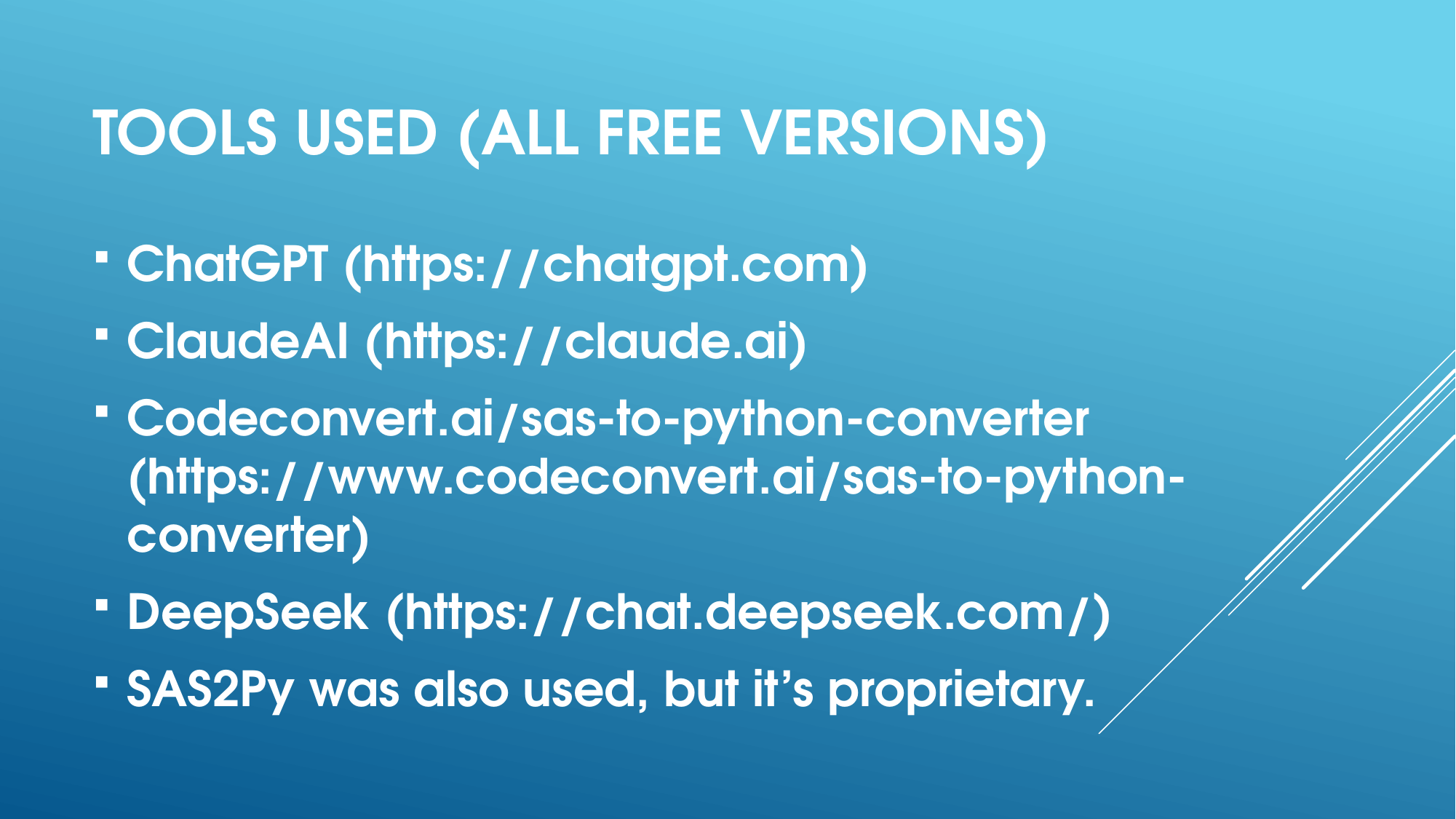

# Tools Used (all free versions)
ChatGPT (https://chatgpt.com)
ClaudeAI (https://claude.ai)
Codeconvert.ai/sas-to-python-converter (https://www.codeconvert.ai/sas-to-python-converter)
DeepSeek (https://chat.deepseek.com/)
SAS2Py was also used, but it’s proprietary.